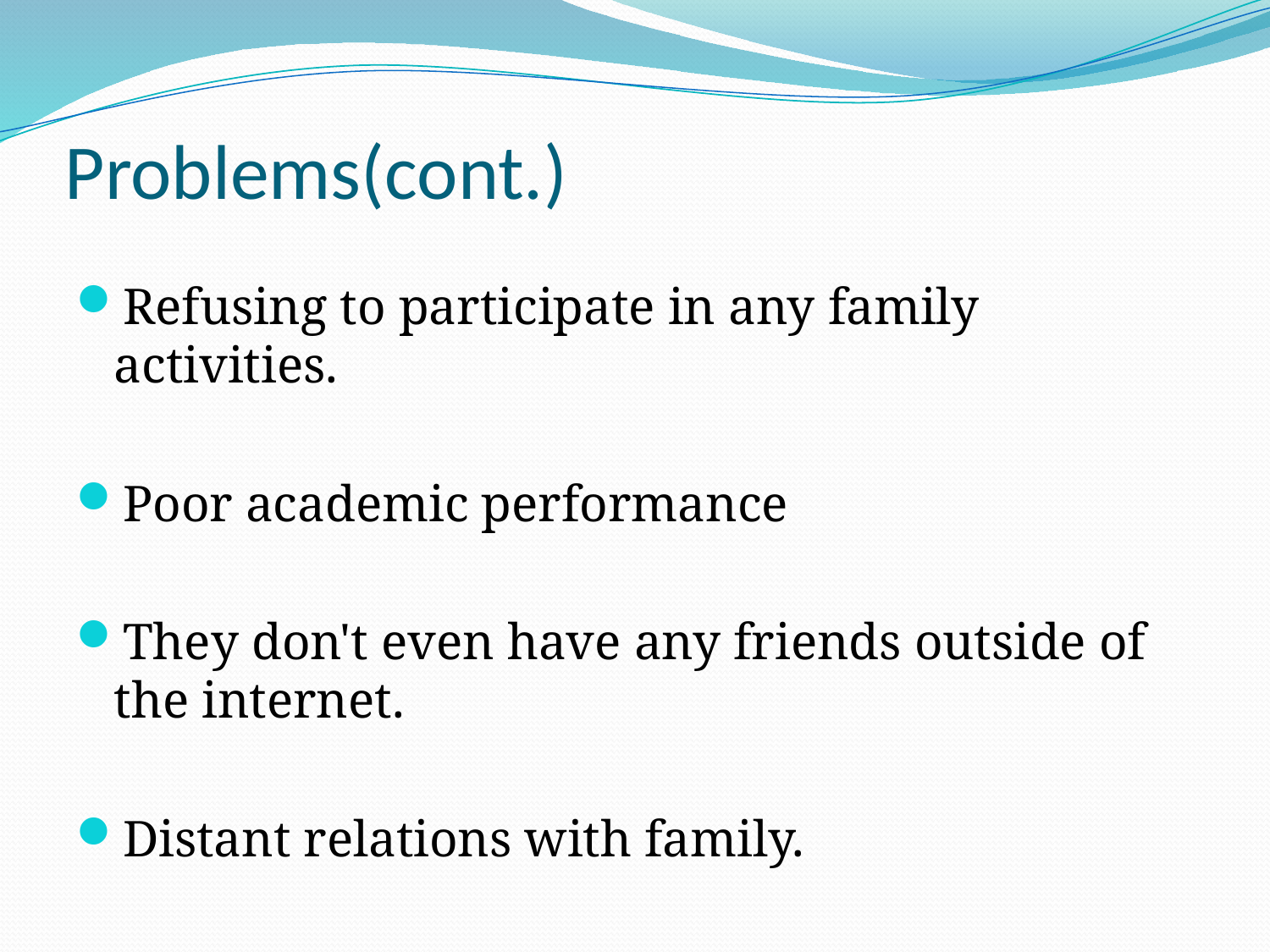

# Problems(cont.)
Refusing to participate in any family activities.

Poor academic performance

They don't even have any friends outside of the internet.

Distant relations with family.